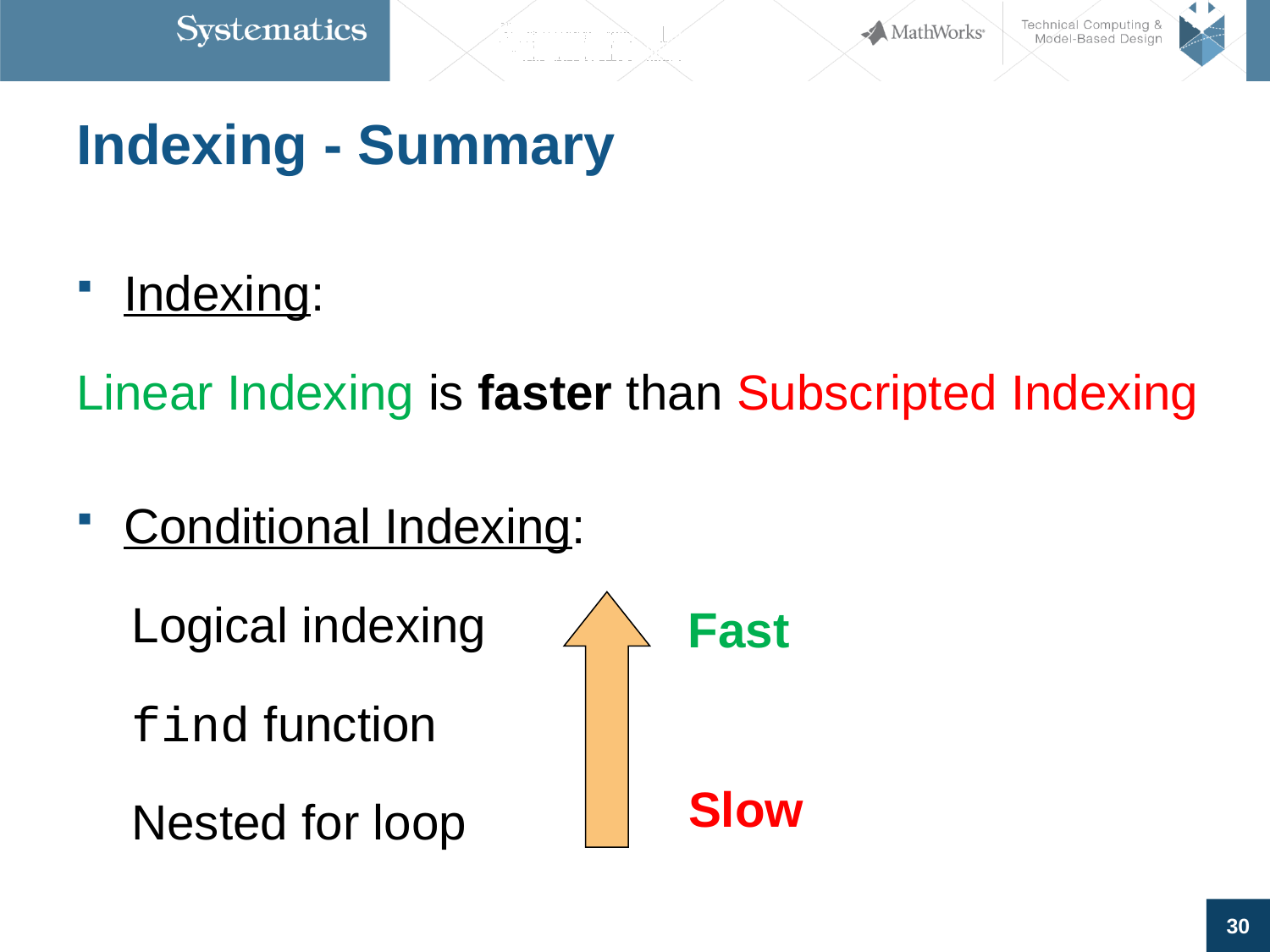

# Indexing - Summary
Indexing:
Linear Indexing is faster than Subscripted Indexing

Conditional Indexing:
Logical indexing
find function
Nested for loop

Fast

Slow